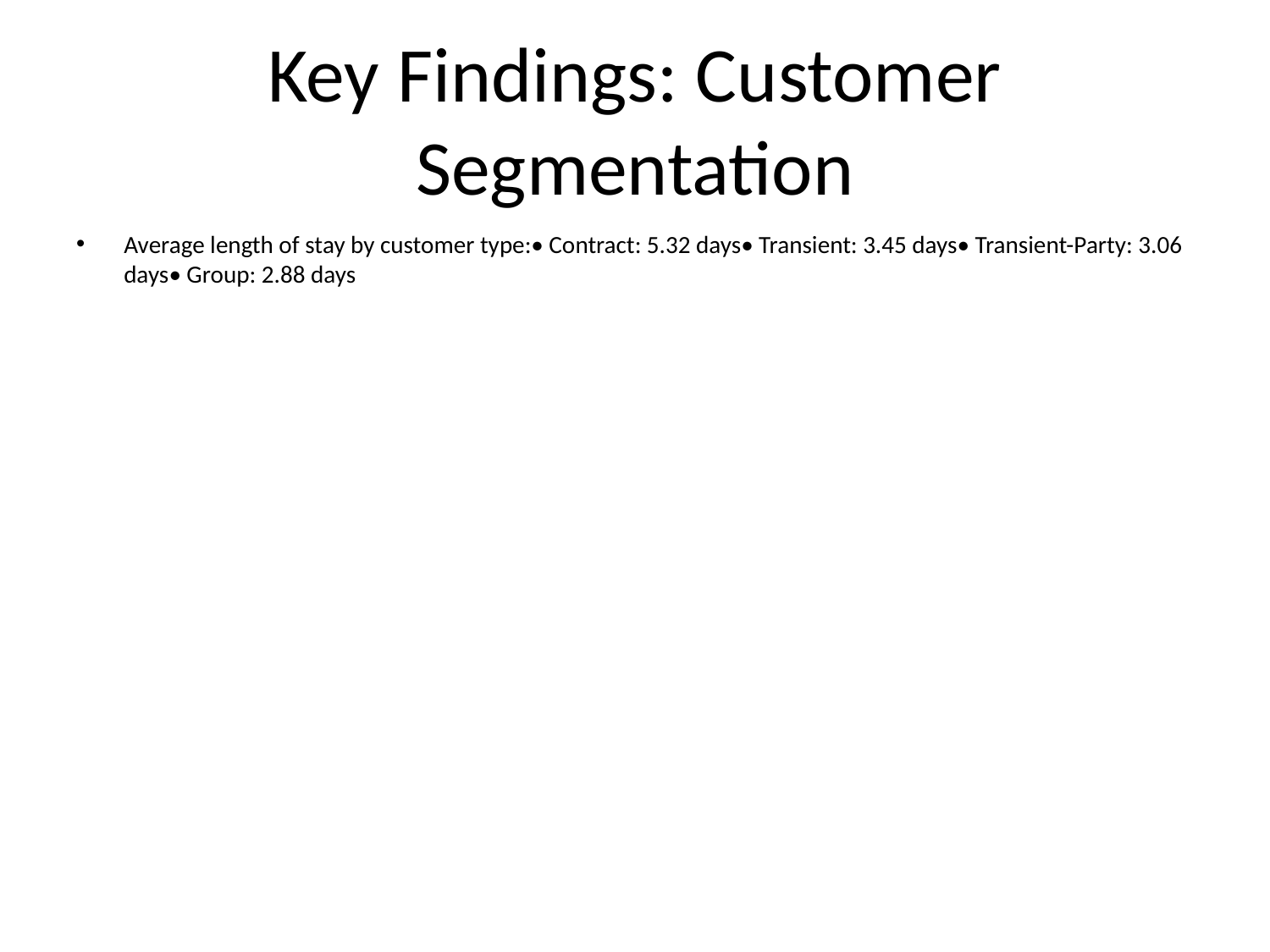

# Key Findings: Customer Segmentation
Average length of stay by customer type:• Contract: 5.32 days• Transient: 3.45 days• Transient-Party: 3.06 days• Group: 2.88 days